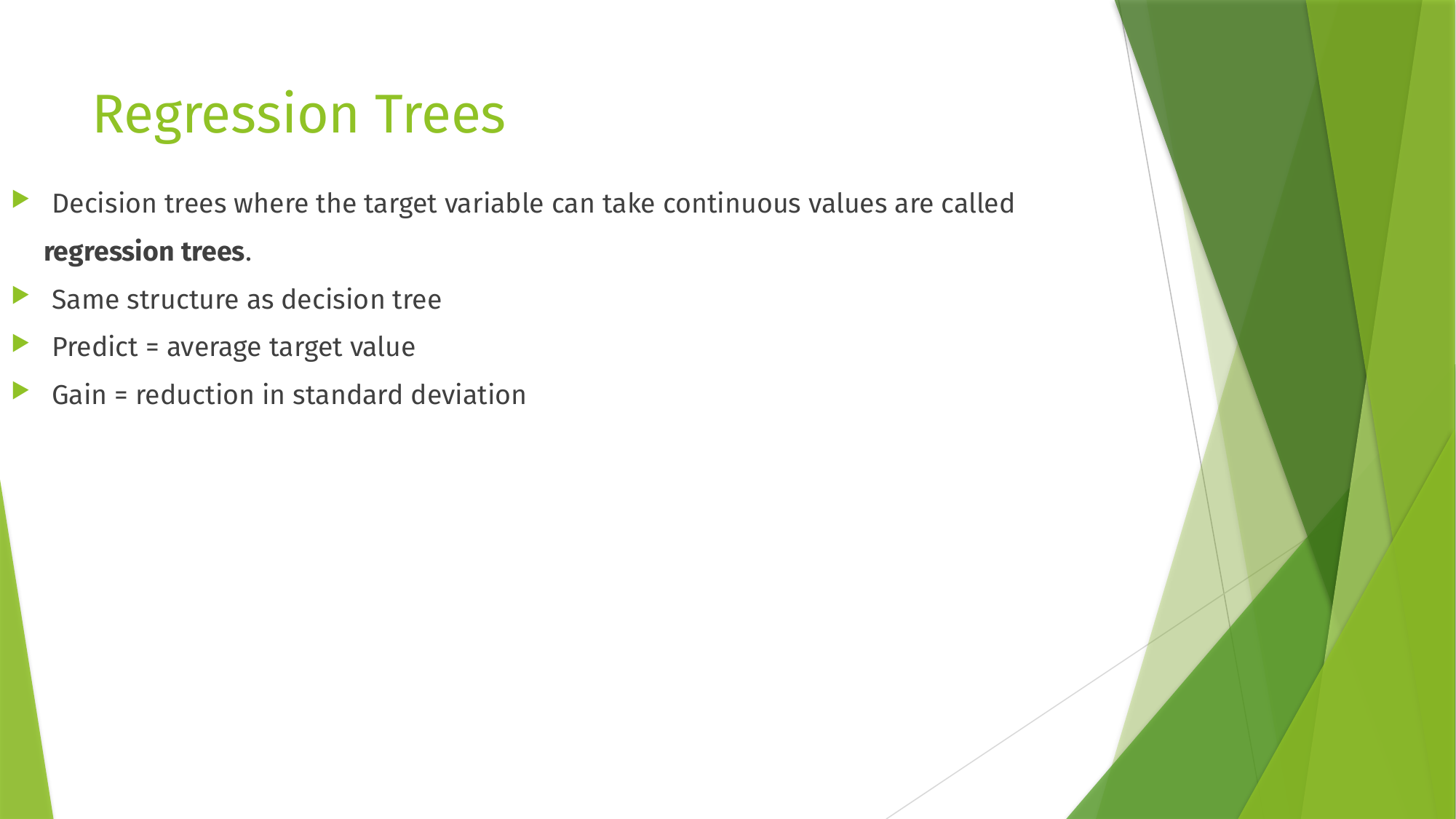

# Regression Trees
Decision trees where the target variable can take continuous values are called
     regression trees.
Same structure as decision tree
Predict = average target value
Gain = reduction in standard deviation